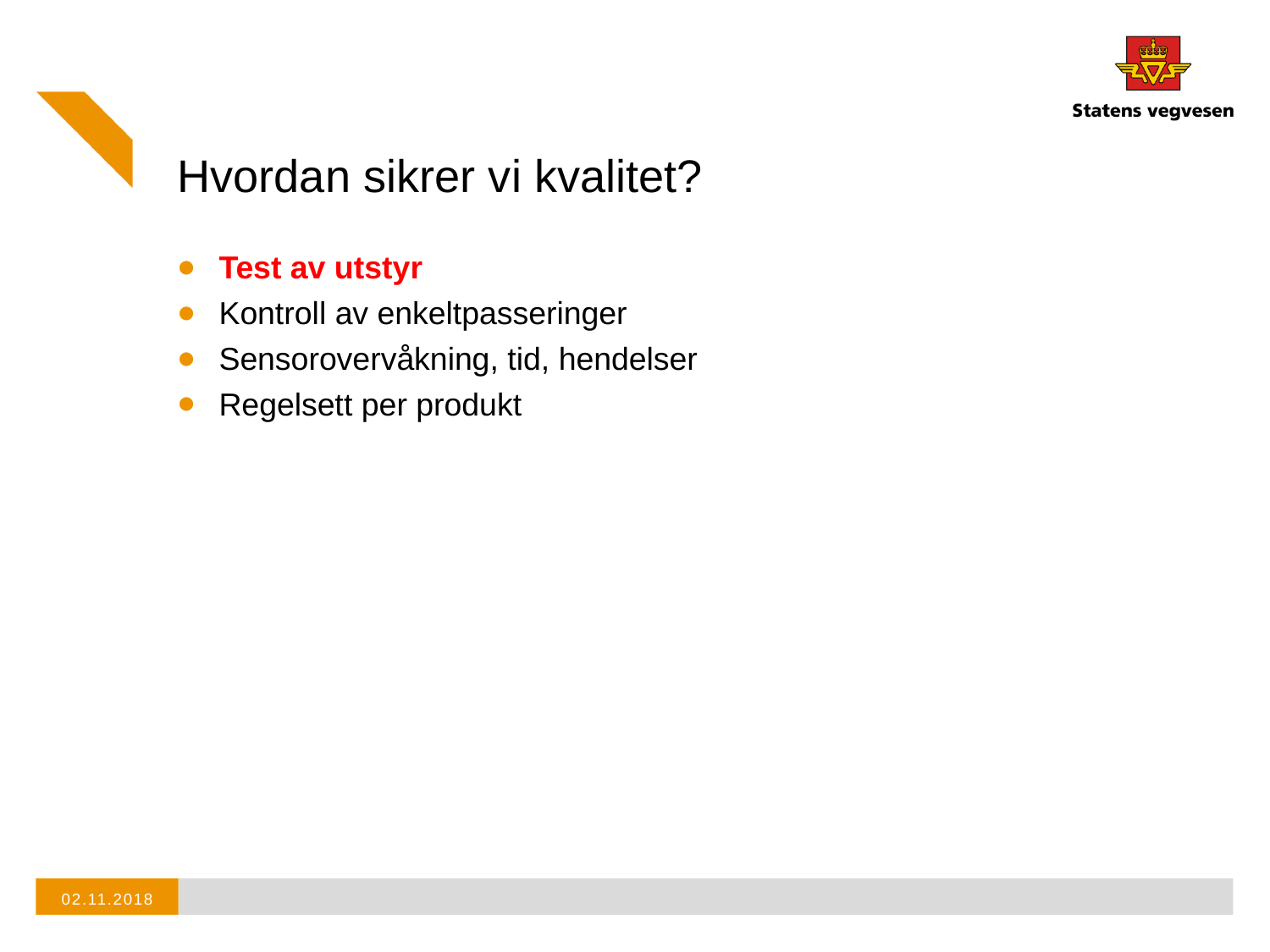

# Hvordan sikrer vi kvalitet?
Test av utstyr
Kontroll av enkeltpasseringer
Sensorovervåkning, tid, hendelser
Regelsett per produkt

02.11.2018